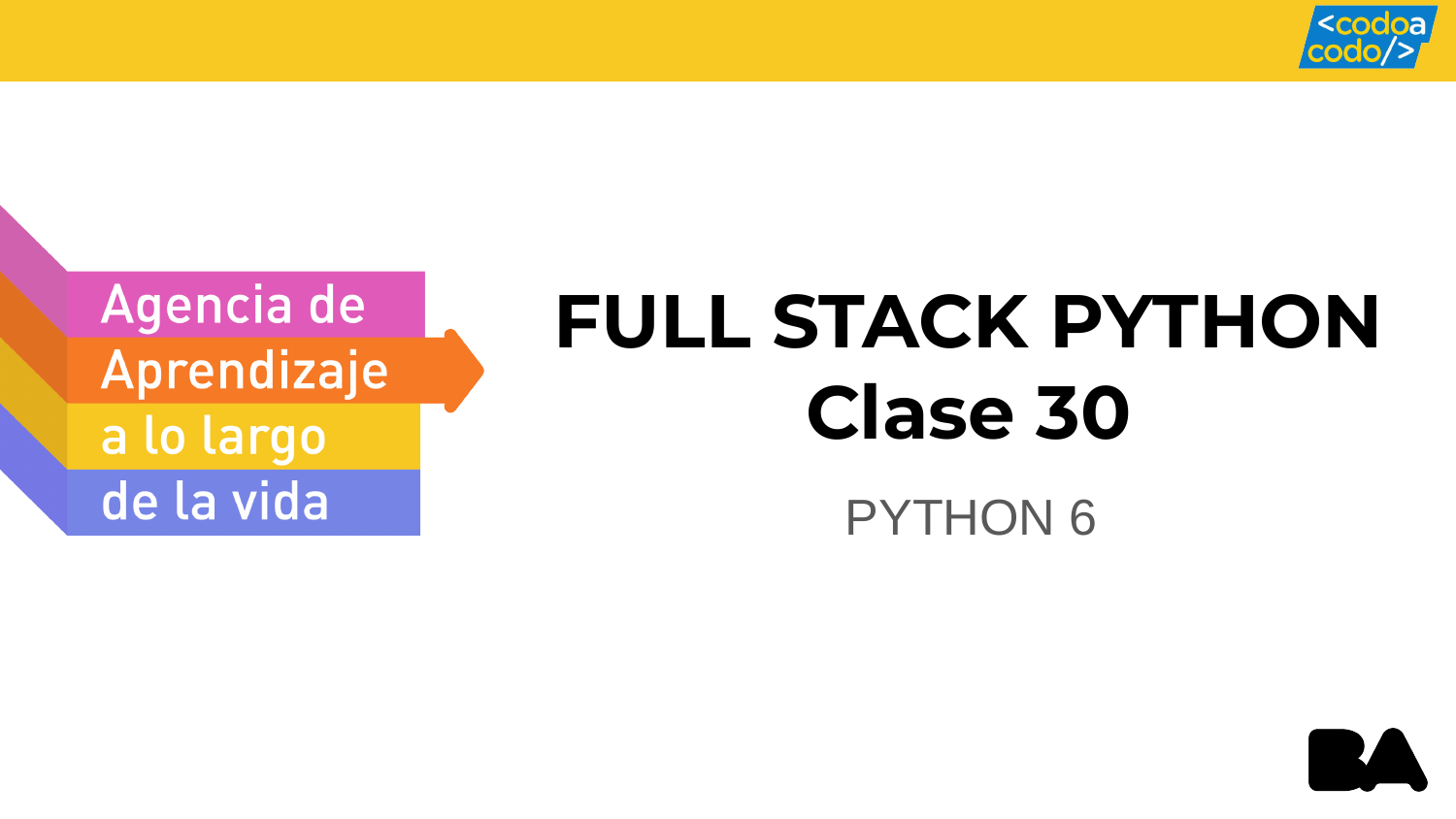

FULL STACK PYTHON
Clase 30
PYTHON 6